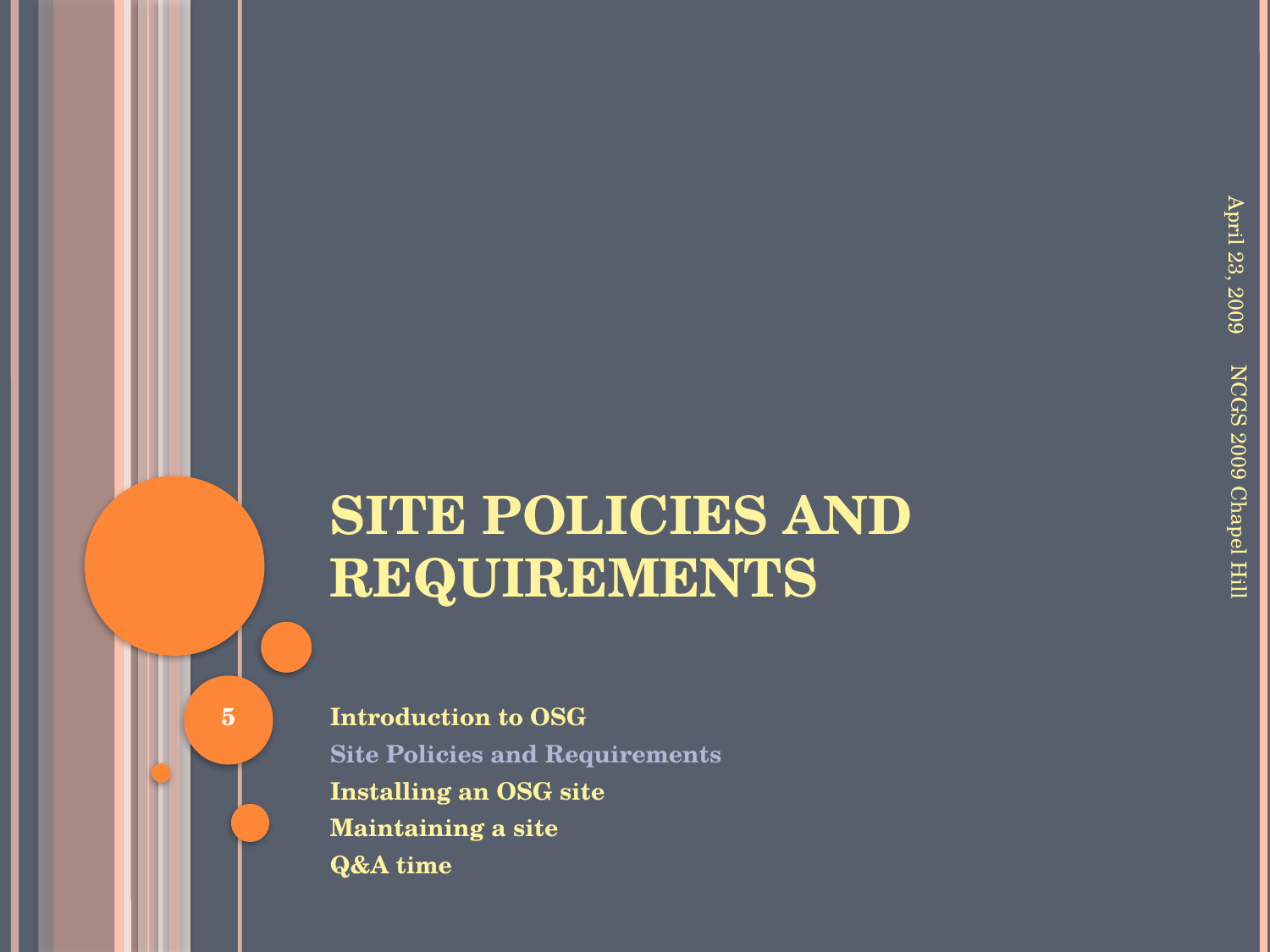

April 23, 2009
# Site Policies and Requirements
NCGS 2009 Chapel Hill
5
Introduction to OSG
Site Policies and Requirements
Installing an OSG site
Maintaining a site
Q&A time